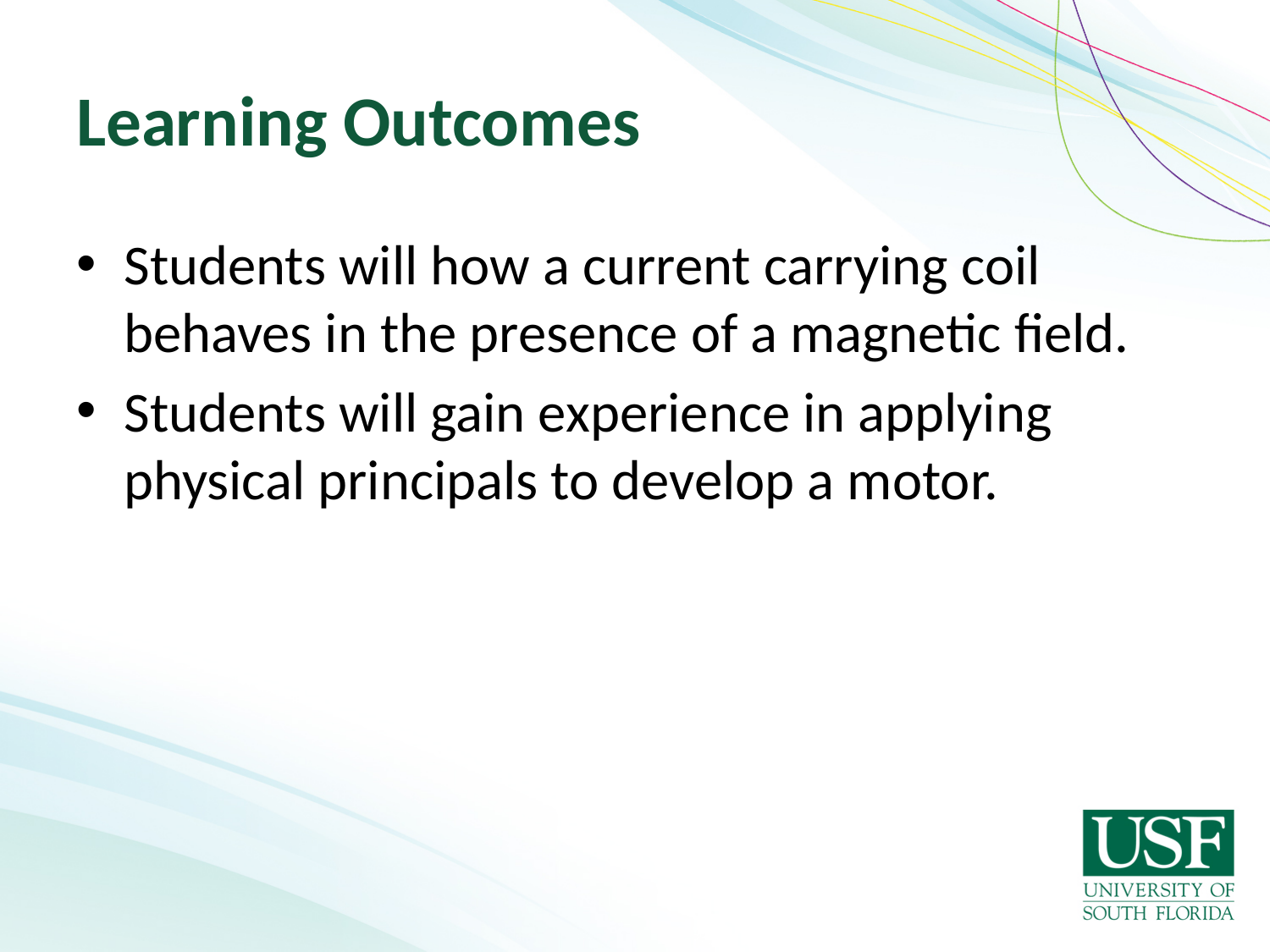

# Learning Outcomes
Students will how a current carrying coil behaves in the presence of a magnetic field.
Students will gain experience in applying physical principals to develop a motor.